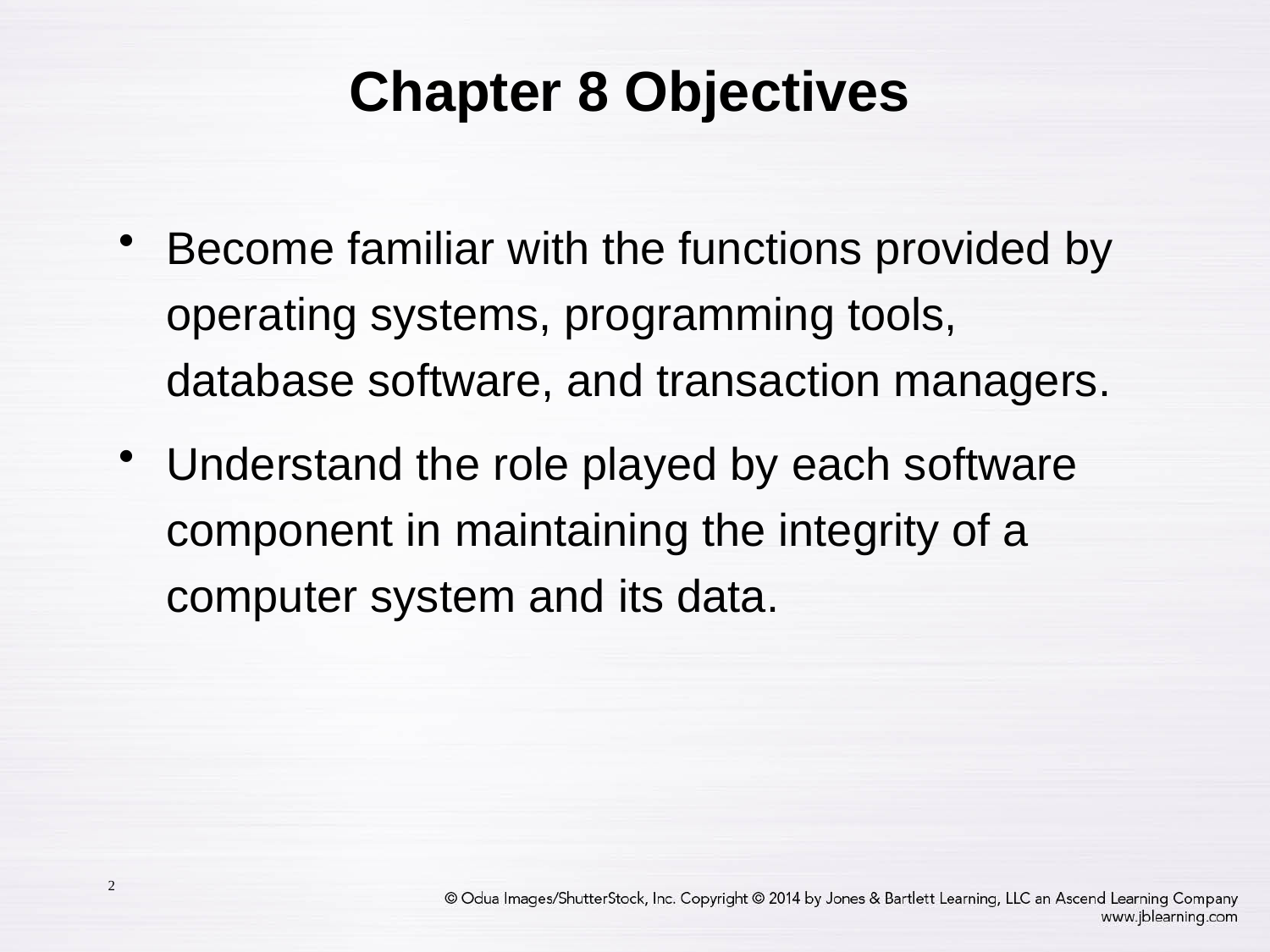

# Chapter 8 Objectives
Become familiar with the functions provided by operating systems, programming tools, database software, and transaction managers.
Understand the role played by each software component in maintaining the integrity of a computer system and its data.
2